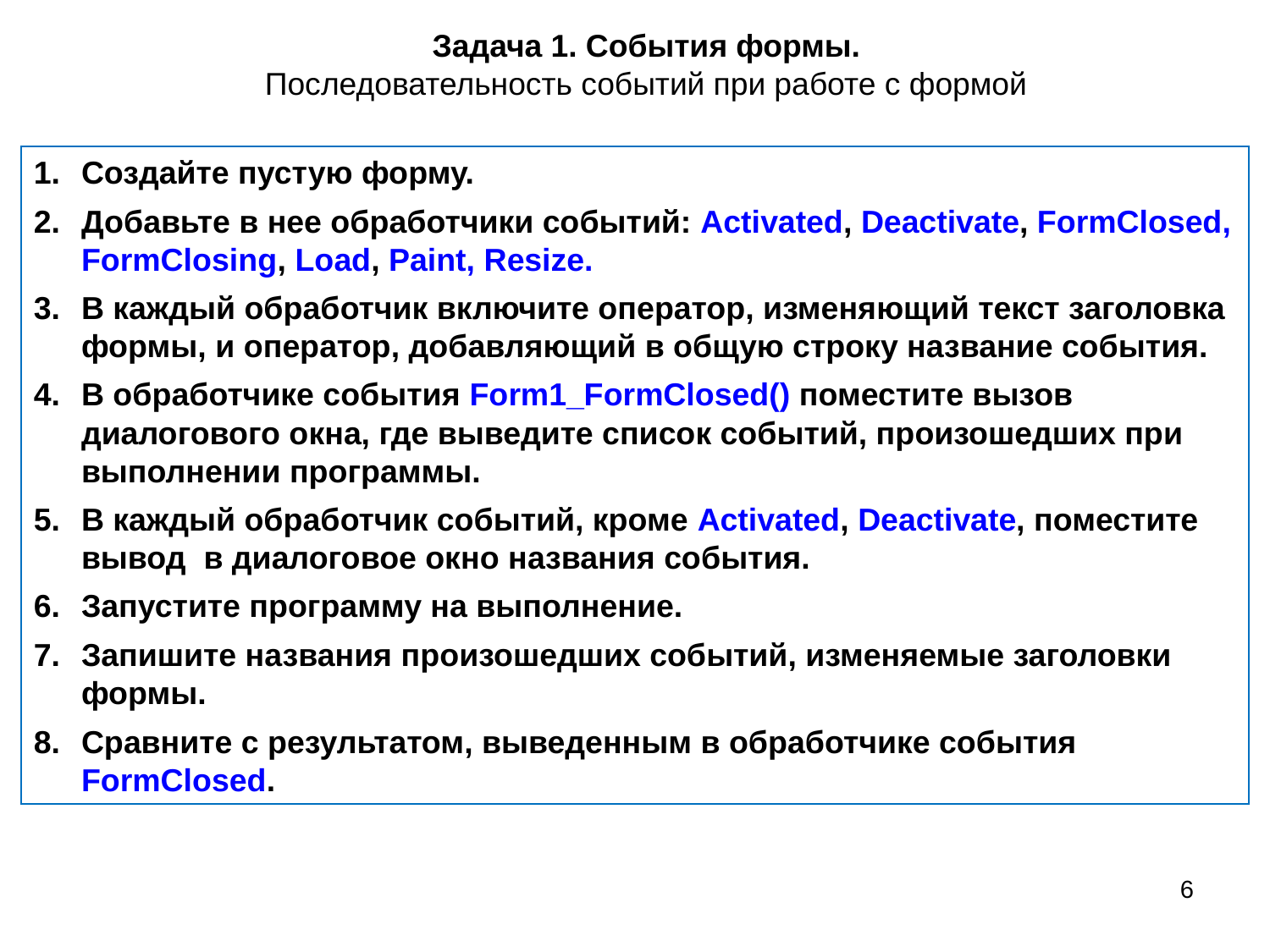

# Задача 1. События формы. Последовательность событий при работе с формой
Создайте пустую форму.
Добавьте в нее обработчики событий: Activated, Deactivate, FormClosed, FormClosing, Load, Paint, Resize.
В каждый обработчик включите оператор, изменяющий текст заголовка формы, и оператор, добавляющий в общую строку название события.
В обработчике события Form1_FormClosed() поместите вызов диалогового окна, где выведите список событий, произошедших при выполнении программы.
В каждый обработчик событий, кроме Activated, Deactivate, поместите вывод  в диалоговое окно названия события.
Запустите программу на выполнение.
Запишите названия произошедших событий, изменяемые заголовки формы.
Сравните с результатом, выведенным в обработчике события FormClosed.
6